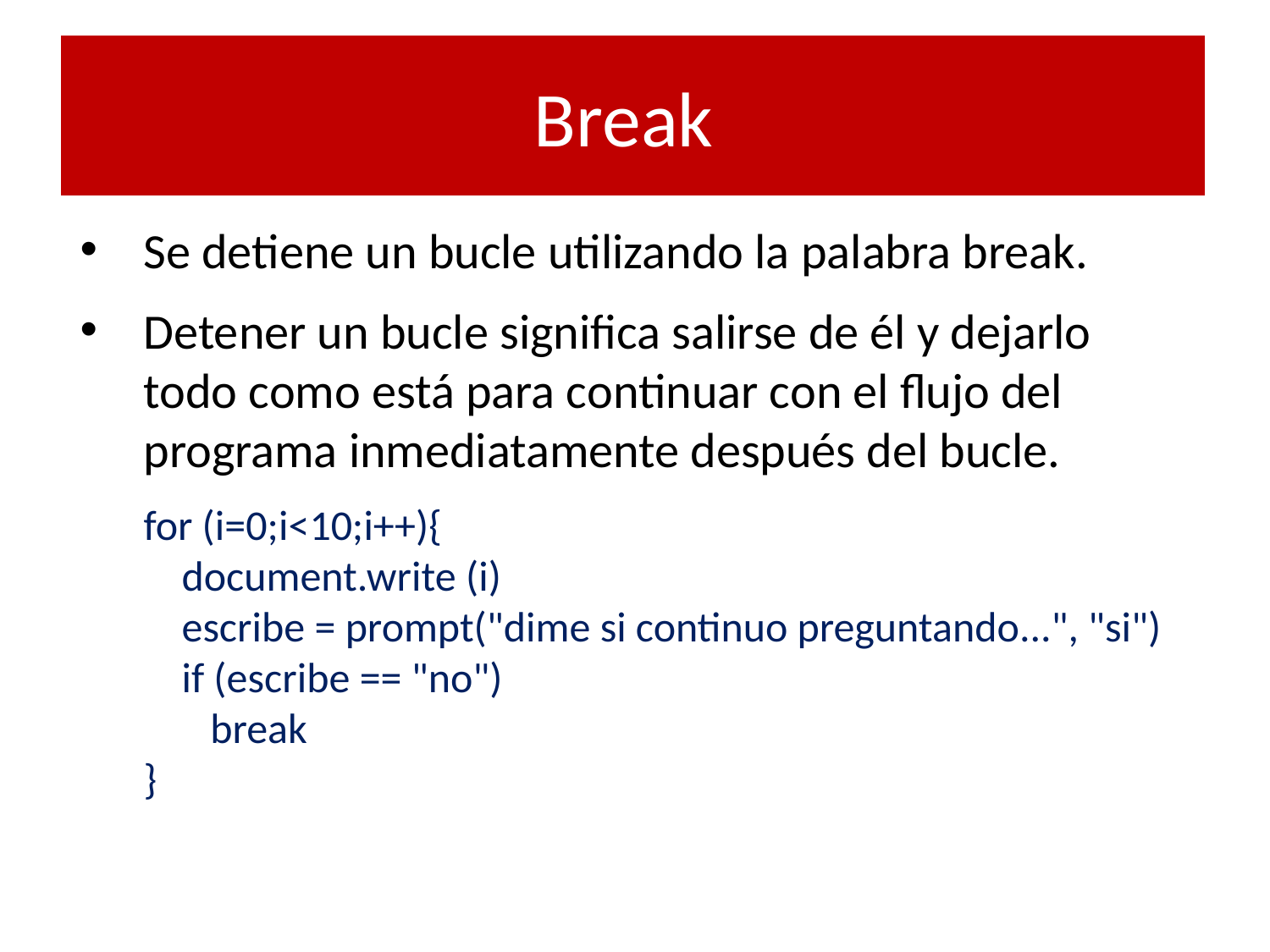

# Break
Se detiene un bucle utilizando la palabra break.
Detener un bucle significa salirse de él y dejarlo todo como está para continuar con el flujo del programa inmediatamente después del bucle.
for (i=0;i<10;i++){
    document.write (i)
    escribe = prompt("dime si continuo preguntando...", "si")
    if (escribe == "no")
       break
}